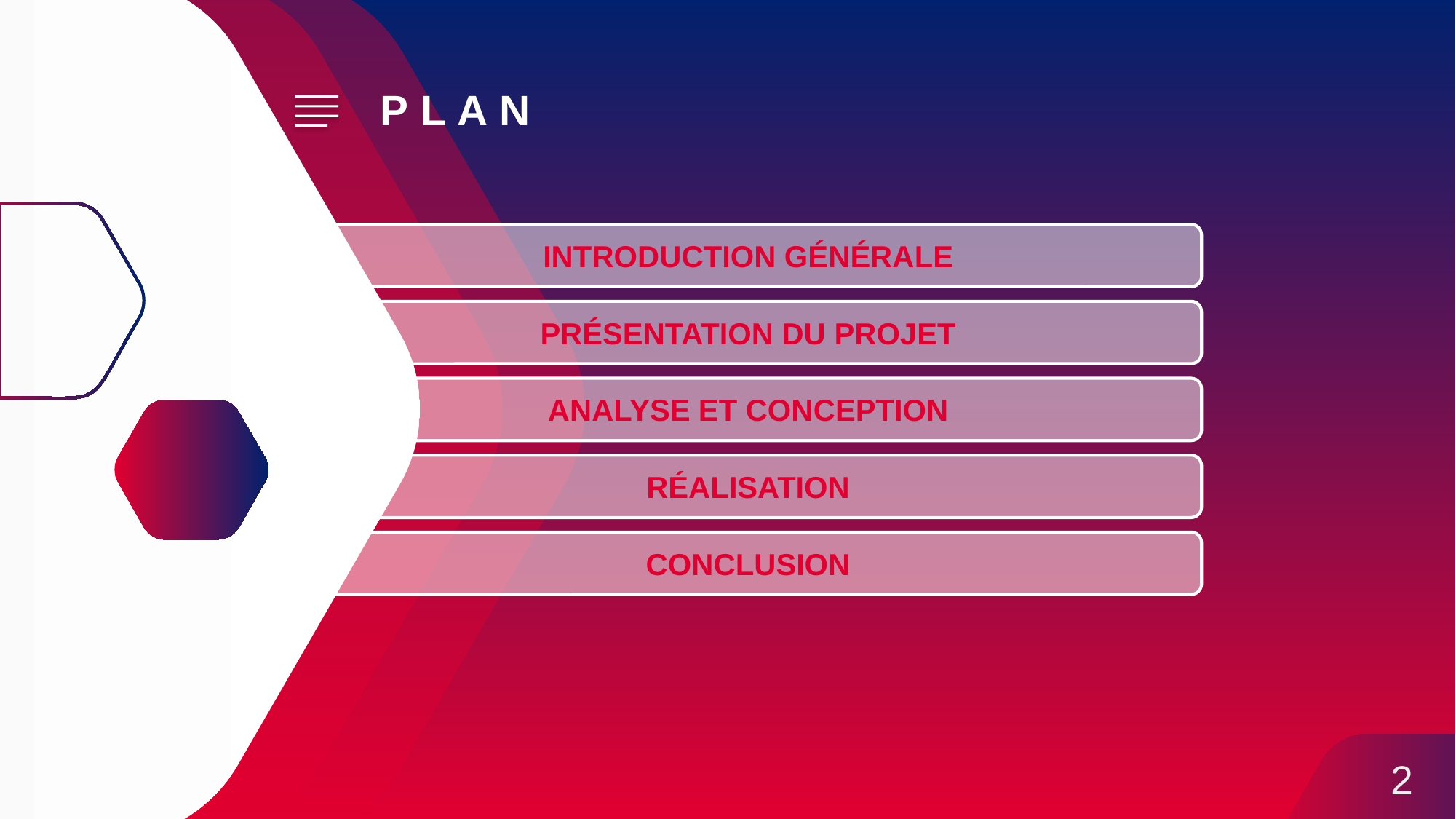

P L A N

INTRODUCTION GÉNÉRALE
PRÉSENTATION DU PROJET
ANALYSE ET CONCEPTION
RÉALISATION
CONCLUSION
2